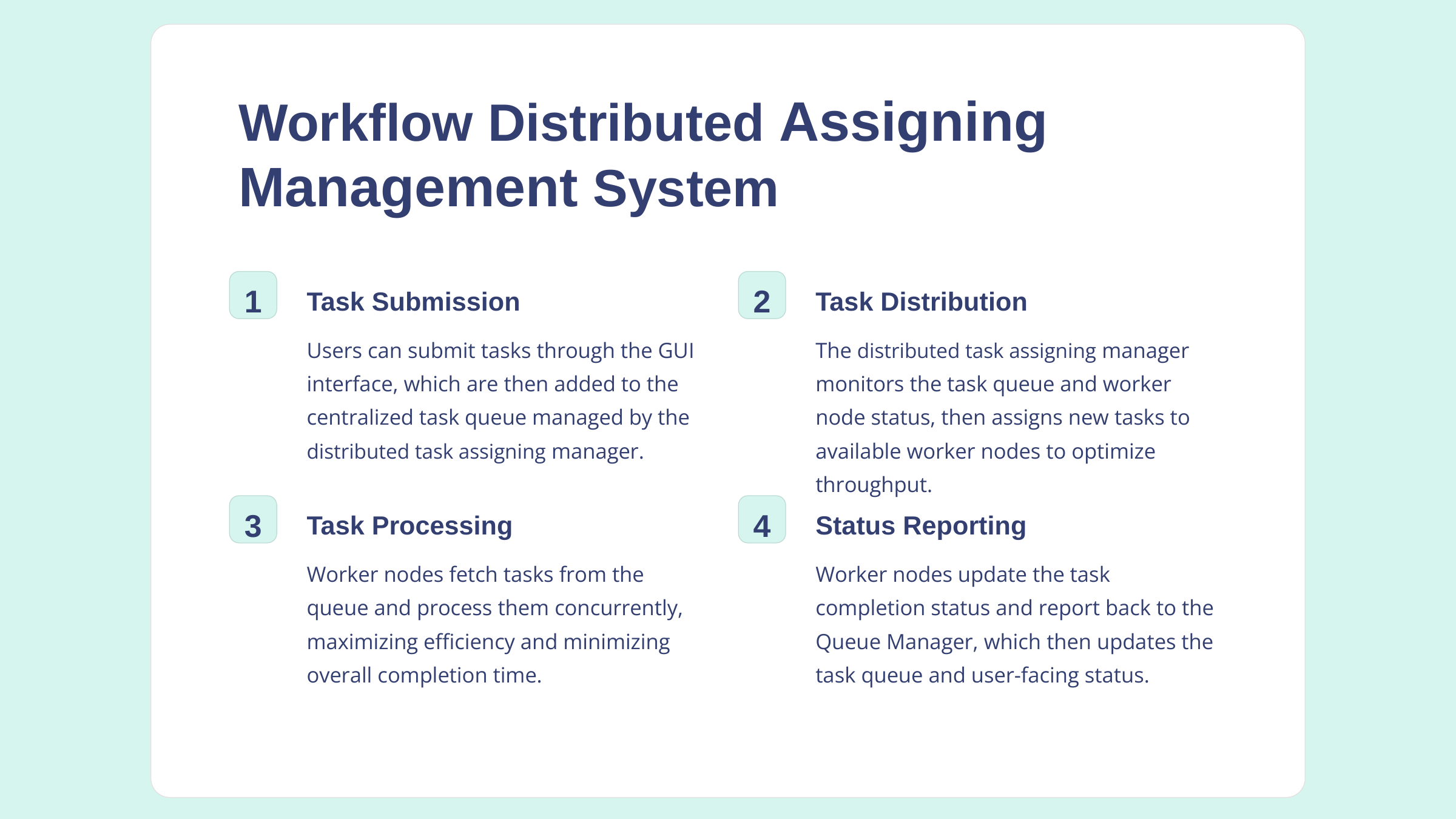

Workflow Distributed Assigning Management System

1
2
Task Submission
Task Distribution
Users can submit tasks through the GUI interface, which are then added to the centralized task queue managed by the distributed task assigning manager.
The distributed task assigning manager monitors the task queue and worker node status, then assigns new tasks to available worker nodes to optimize throughput.

3
4
Task Processing
Status Reporting
Worker nodes fetch tasks from the queue and process them concurrently, maximizing efficiency and minimizing overall completion time.
Worker nodes update the task completion status and report back to the Queue Manager, which then updates the task queue and user-facing status.